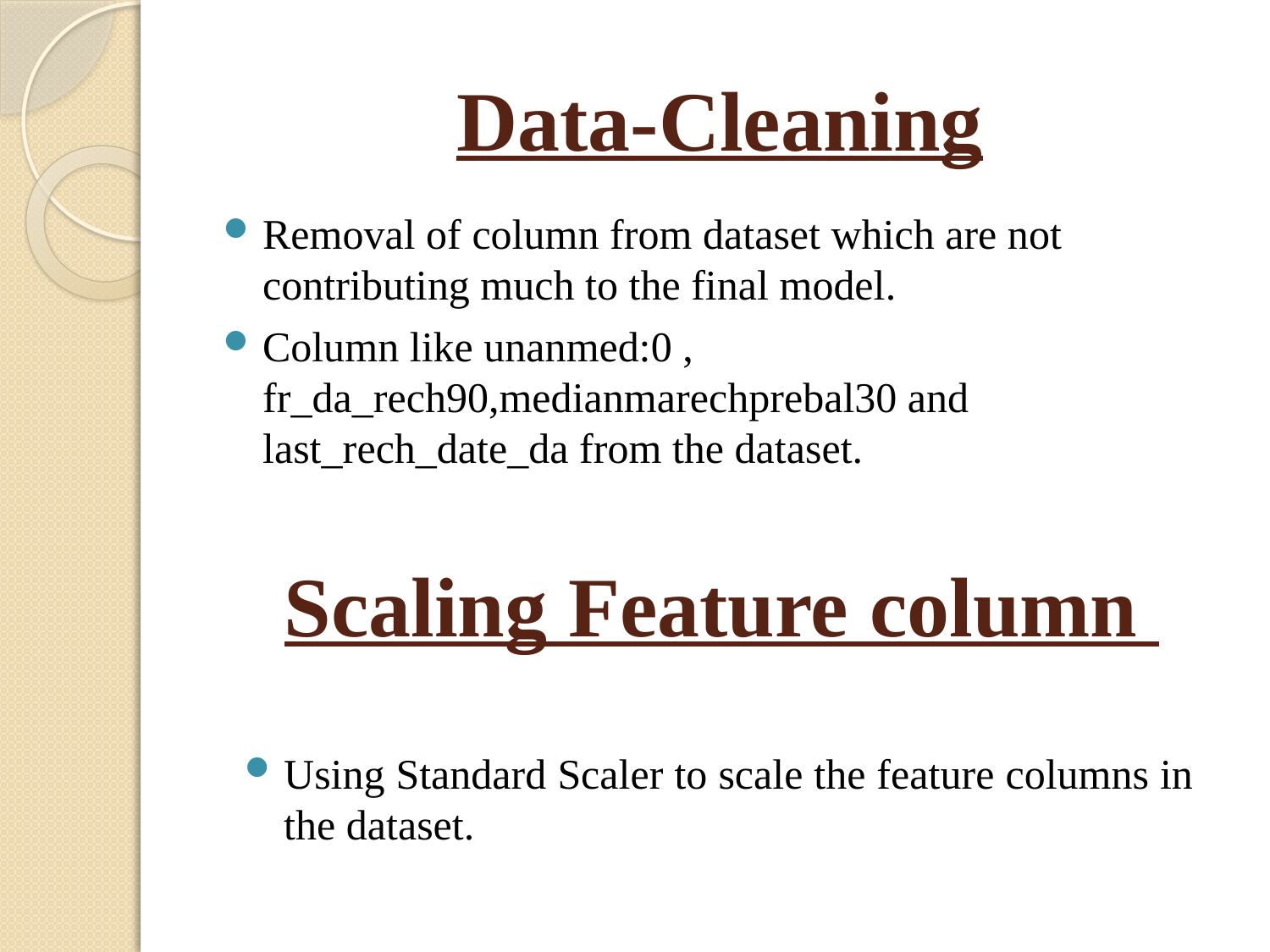

# Data-Cleaning
Removal of column from dataset which are not contributing much to the final model.
Column like unanmed:0 , fr_da_rech90,medianmarechprebal30 and last_rech_date_da from the dataset.
Scaling Feature column
Using Standard Scaler to scale the feature columns in the dataset.